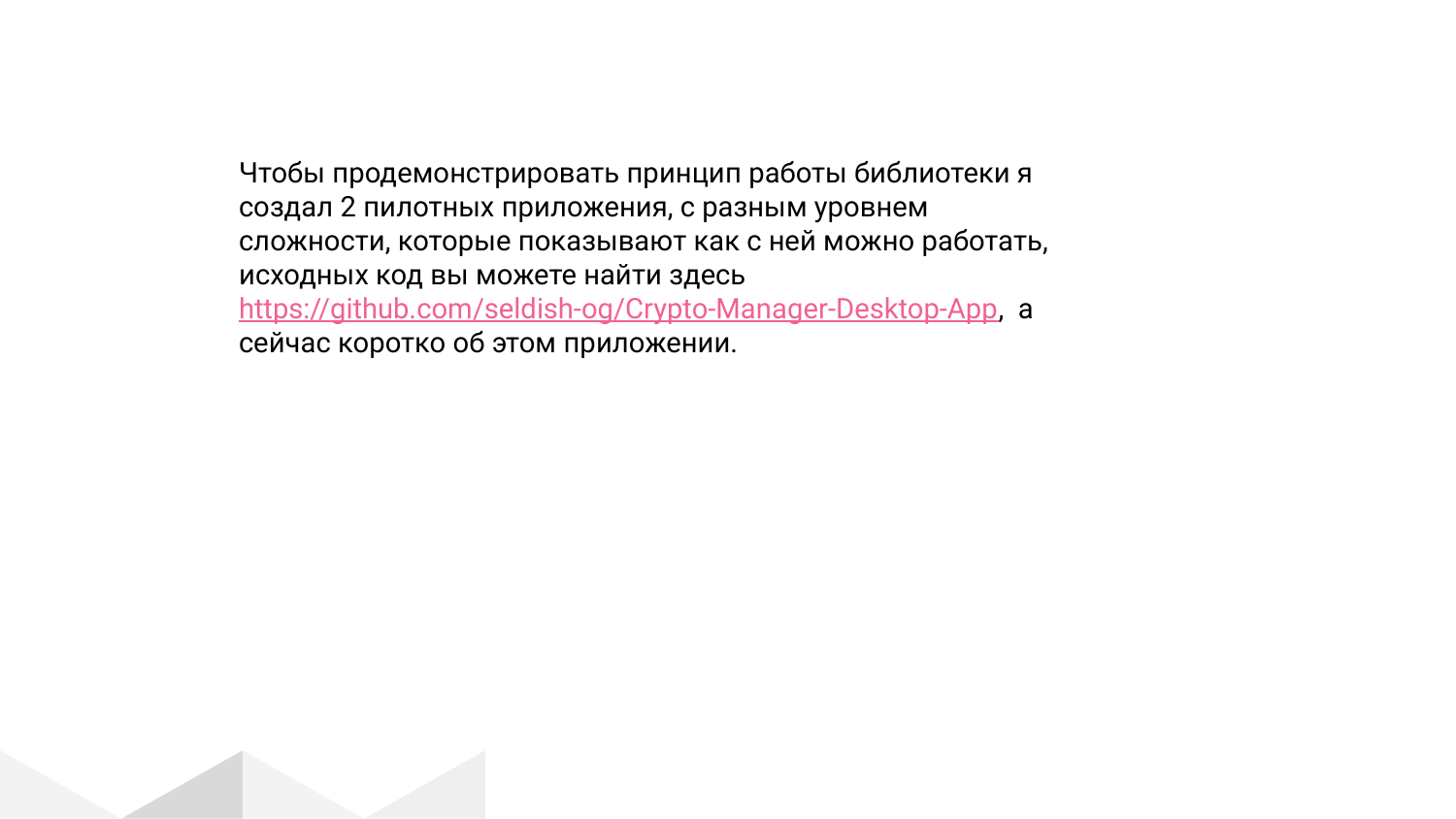

Чтобы продемонстрировать принцип работы библиотеки я создал 2 пилотных приложения, с разным уровнем сложности, которые показывают как с ней можно работать, исходных код вы можете найти здесь https://github.com/seldish-og/Crypto-Manager-Desktop-App,  а сейчас коротко об этом приложении.